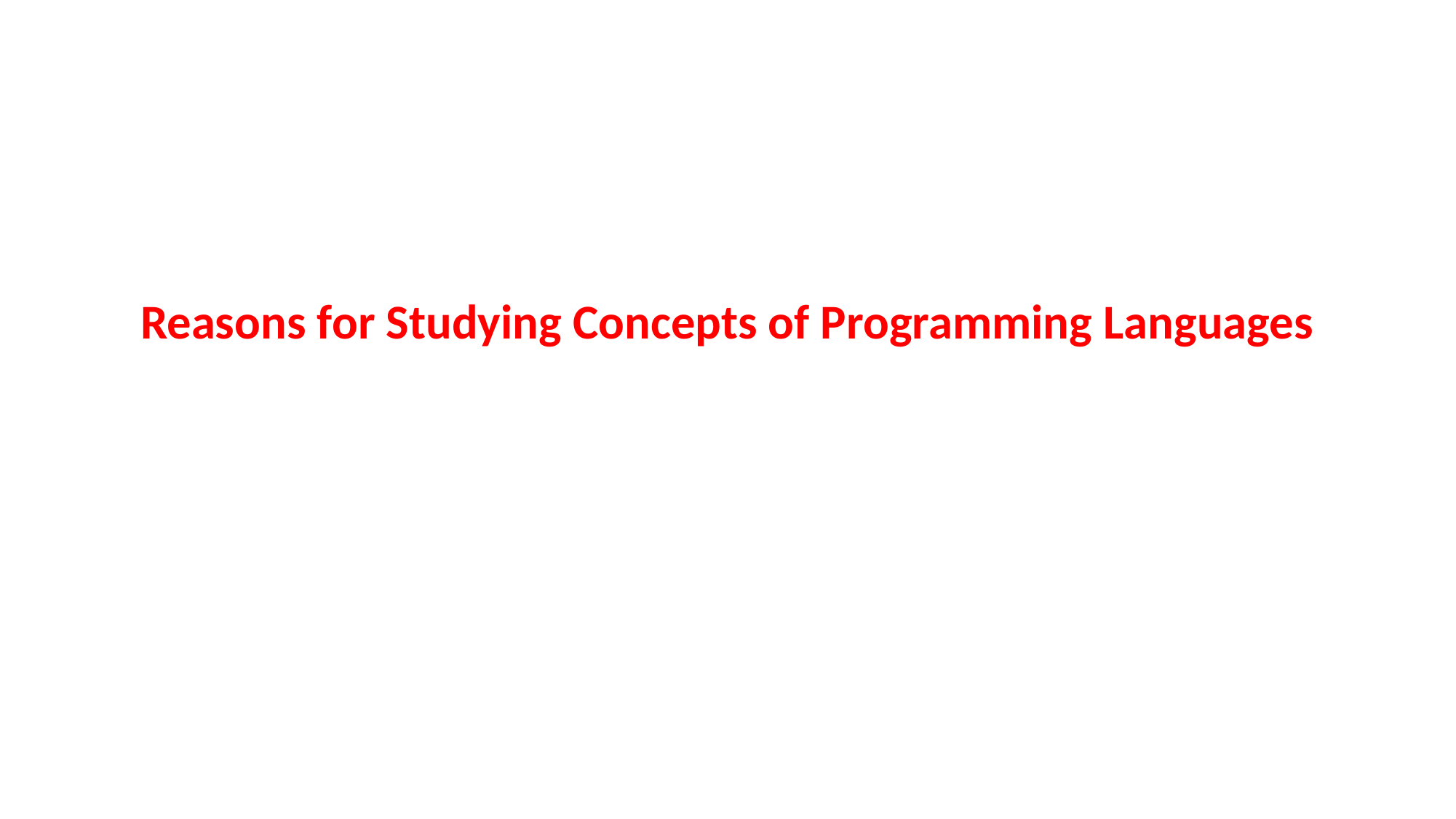

#

Reasons for Studying Concepts of Programming Languages